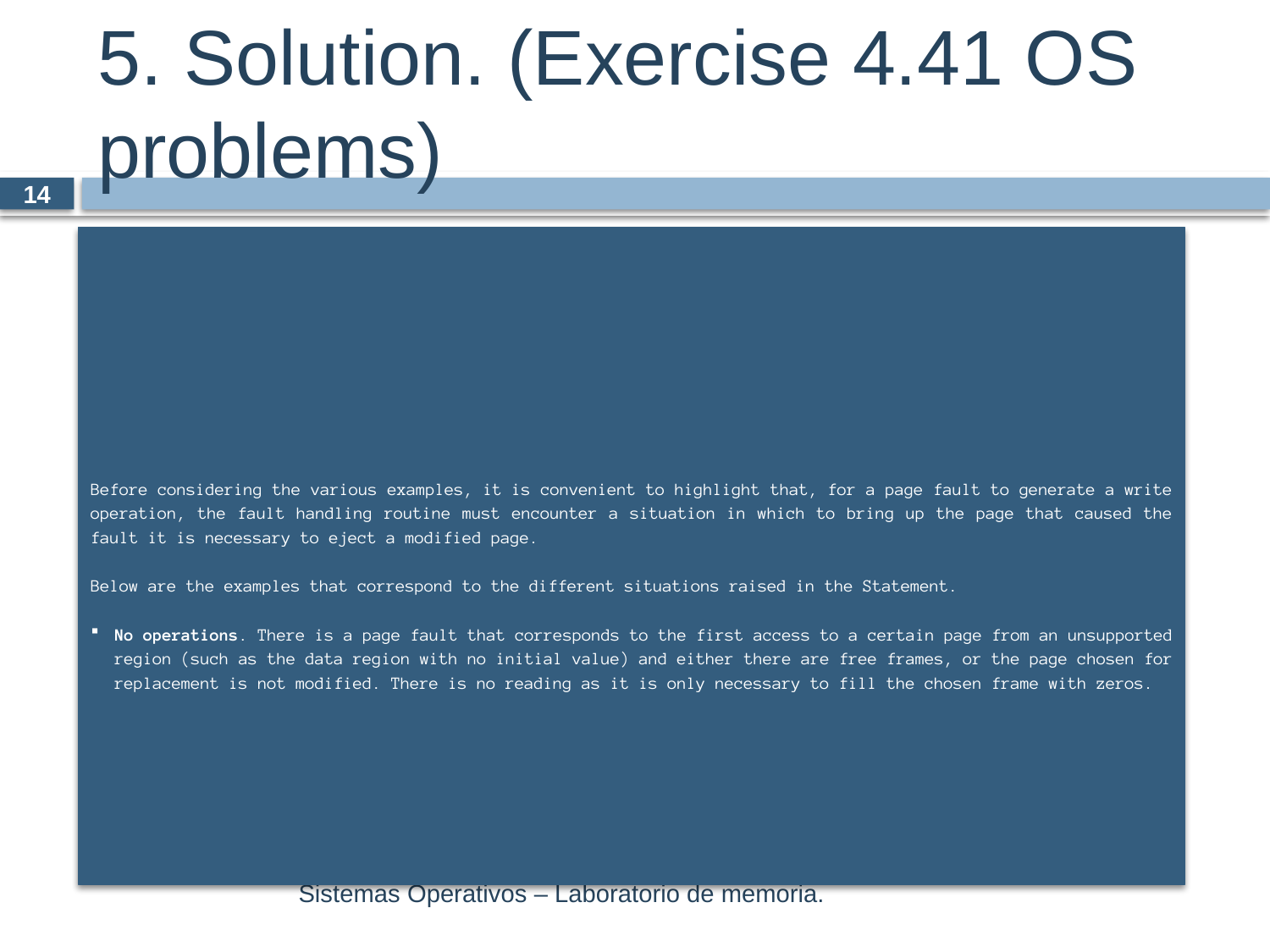

# 5. Solution. (Exercise 4.41 OS problems)
14

Before considering the various examples, it is convenient to highlight that, for a page fault to generate a write operation, the fault handling routine must encounter a situation in which to bring up the page that caused the fault it is necessary to eject a modified page.

Below are the examples that correspond to the different situations raised in the Statement.

No operations. There is a page fault that corresponds to the first access to a certain page from an unsupported region (such as the data region with no initial value) and either there are free frames, or the page chosen for replacement is not modified. There is no reading as it is only necessary to fill the chosen frame with zeros.

Sistemas Operativos – Laboratorio de memoria.